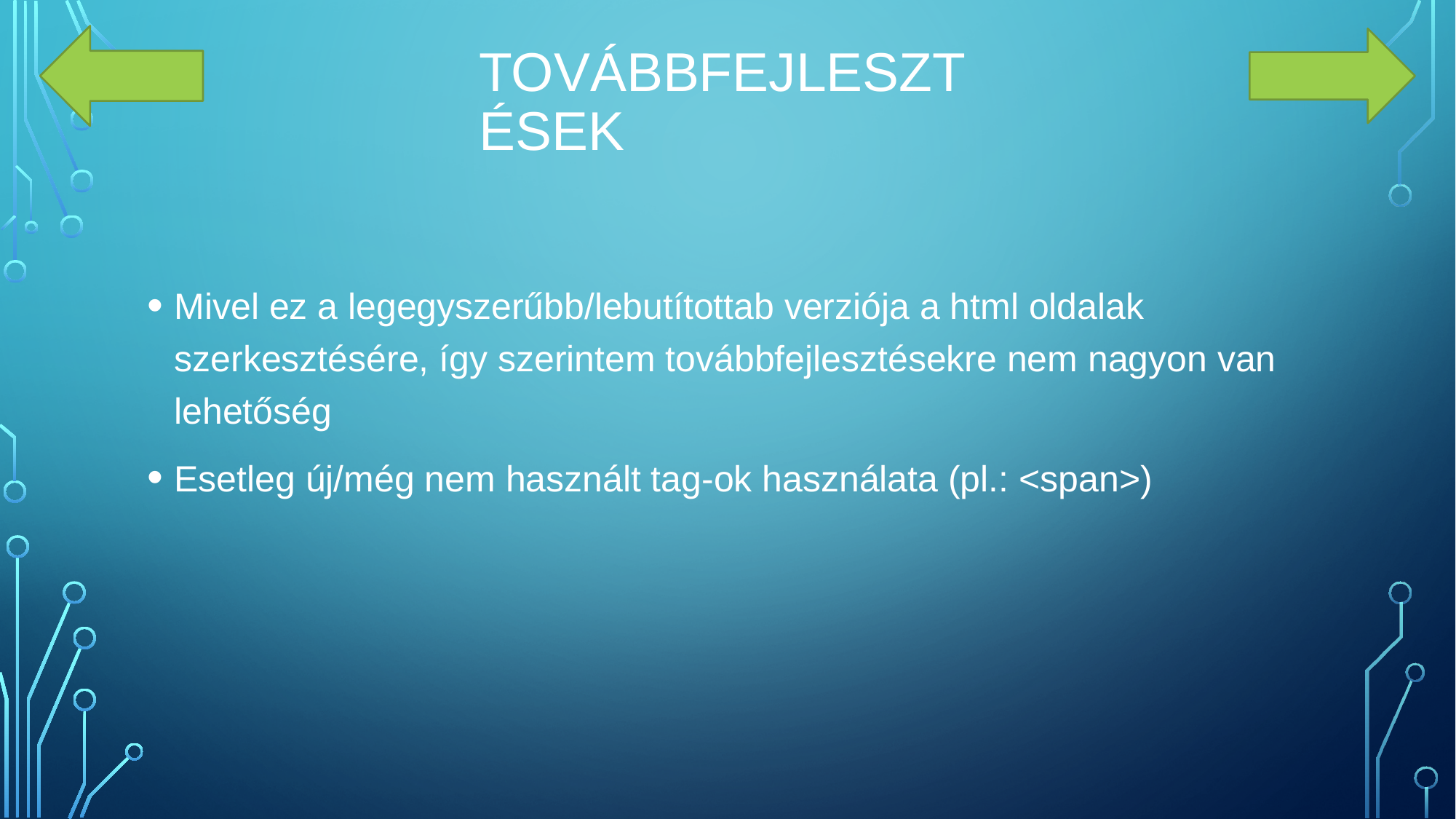

# Továbbfejlesztések
Mivel ez a legegyszerűbb/lebutítottab verziója a html oldalak szerkesztésére, így szerintem továbbfejlesztésekre nem nagyon van lehetőség
Esetleg új/még nem használt tag-ok használata (pl.: <span>)